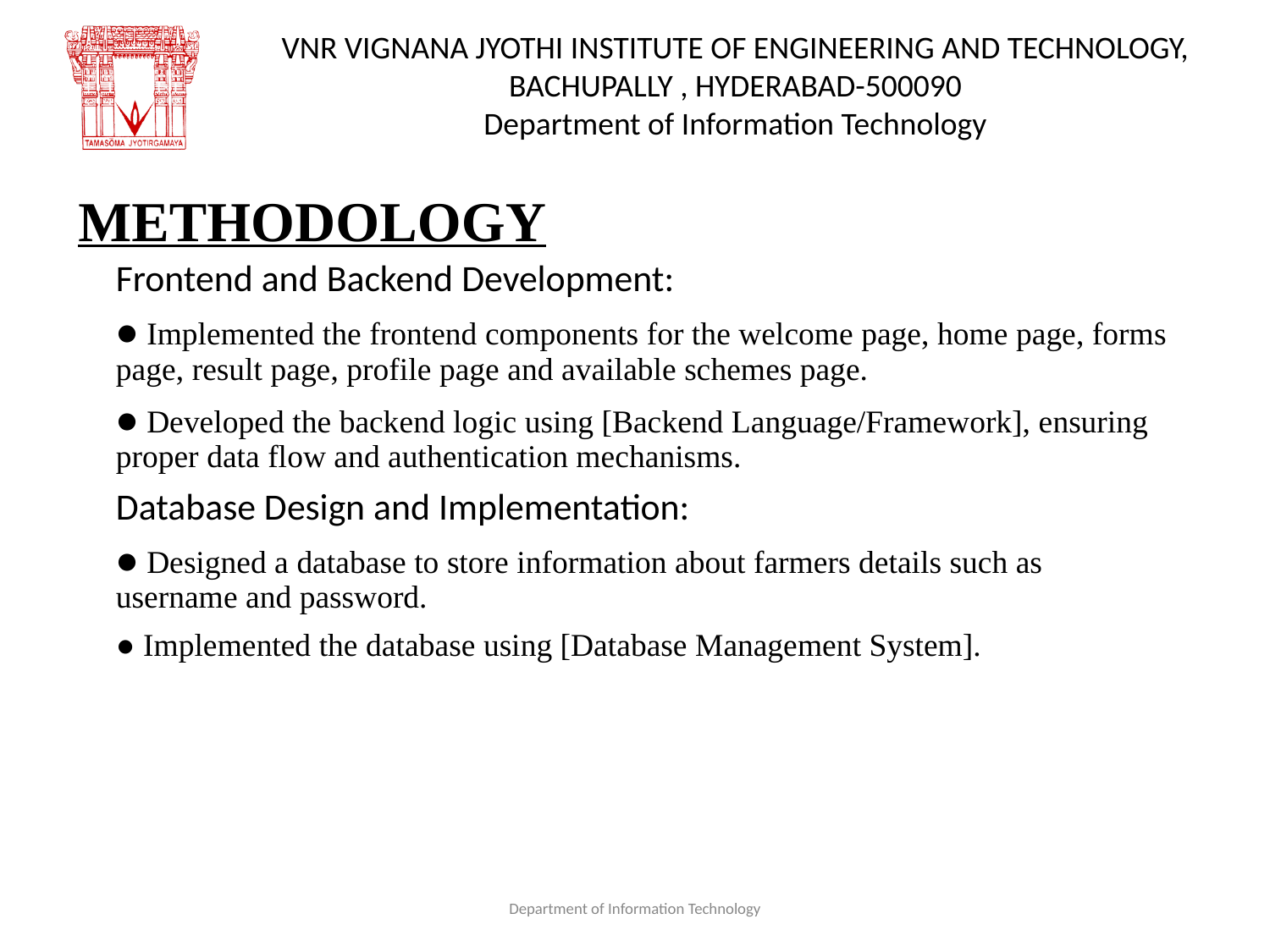

# METHODOLOGY
Frontend and Backend Development:
● Implemented the frontend components for the welcome page, home page, forms page, result page, profile page and available schemes page.
● Developed the backend logic using [Backend Language/Framework], ensuring proper data flow and authentication mechanisms.
Database Design and Implementation:
● Designed a database to store information about farmers details such as username and password.
● Implemented the database using [Database Management System].
Department of Information Technology